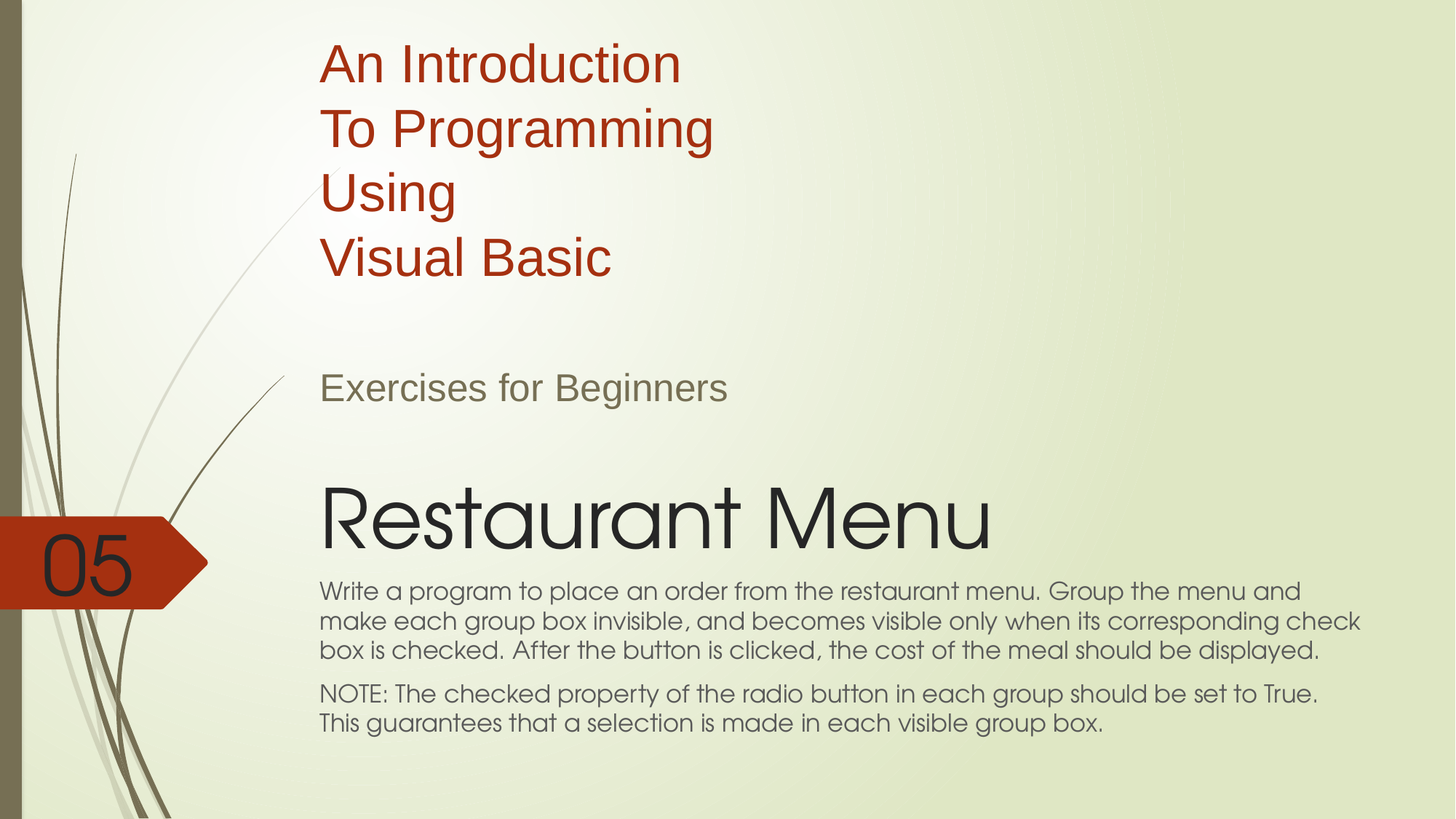

An Introduction
To Programming
Using
Visual Basic

Exercises for Beginners
# Restaurant Menu
05
Write a program to place an order from the restaurant menu. Group the menu and make each group box invisible, and becomes visible only when its corresponding check box is checked. After the button is clicked, the cost of the meal should be displayed.
NOTE: The checked property of the radio button in each group should be set to True. This guarantees that a selection is made in each visible group box.